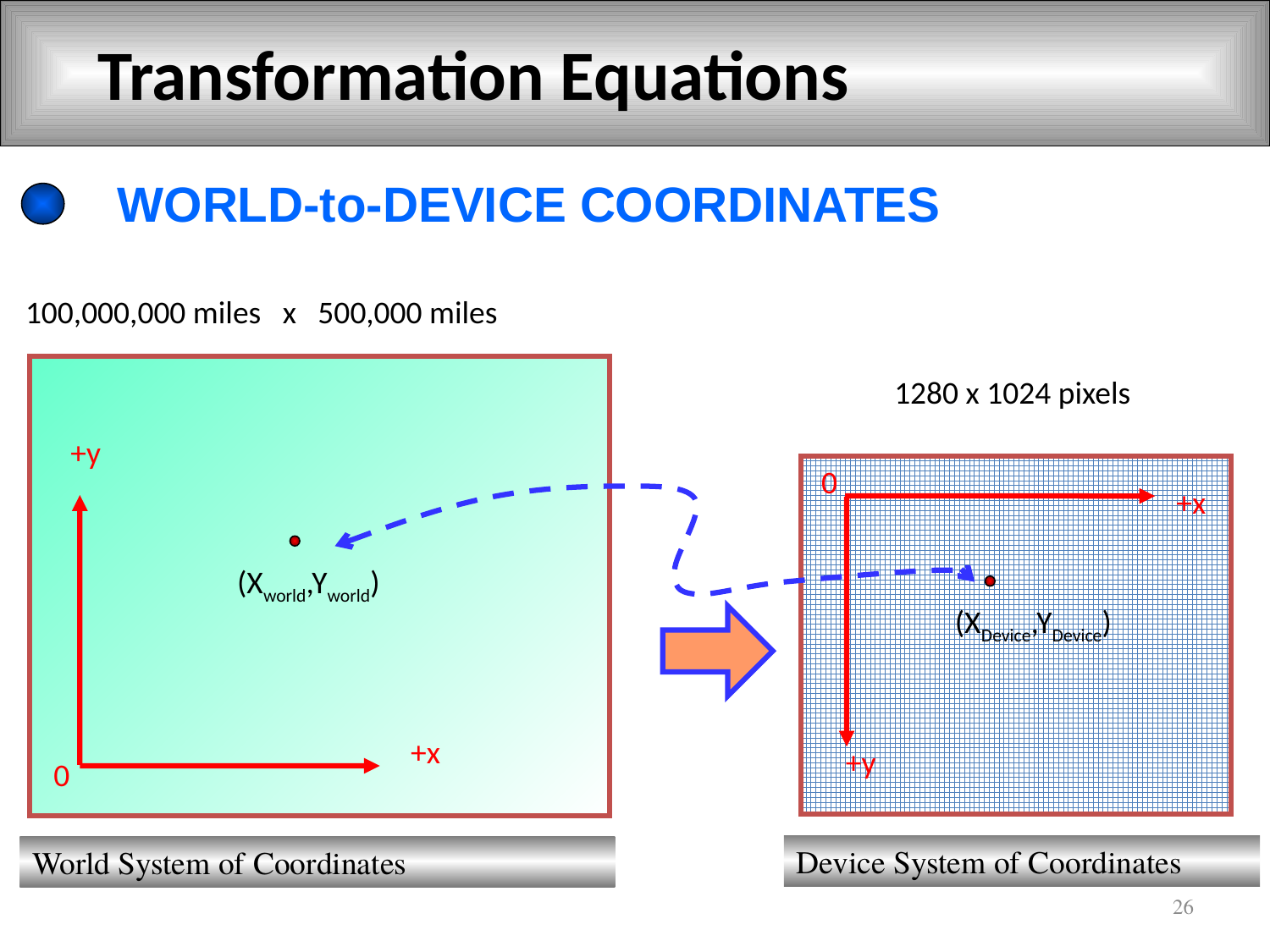

# Transformation Equations

WORLD-to-DEVICE COORDINATES

100,000,000 miles   x   500,000 miles

1280 x 1024 pixels
+y

0
+x

(Xworld,Yworld)

(XDevice,YDevice)

+x
+y
0

Device System of Coordinates
World System of Coordinates
26